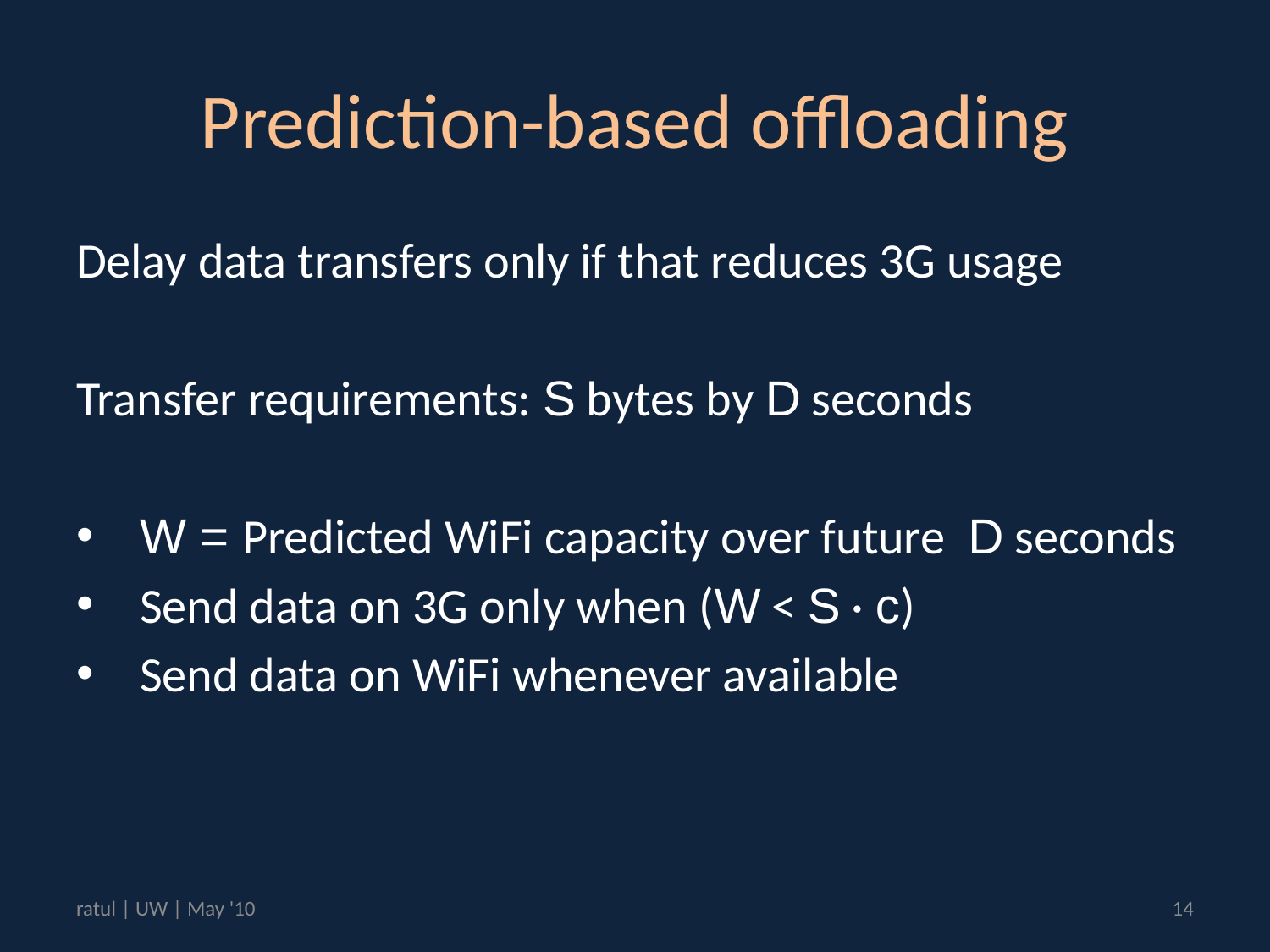

# Prediction-based offloading
Delay data transfers only if that reduces 3G usage

Transfer requirements: S bytes by D seconds

W = Predicted WiFi capacity over future  D seconds
Send data on 3G only when (W < S · c)
Send data on WiFi whenever available
ratul | UW | May '10
14